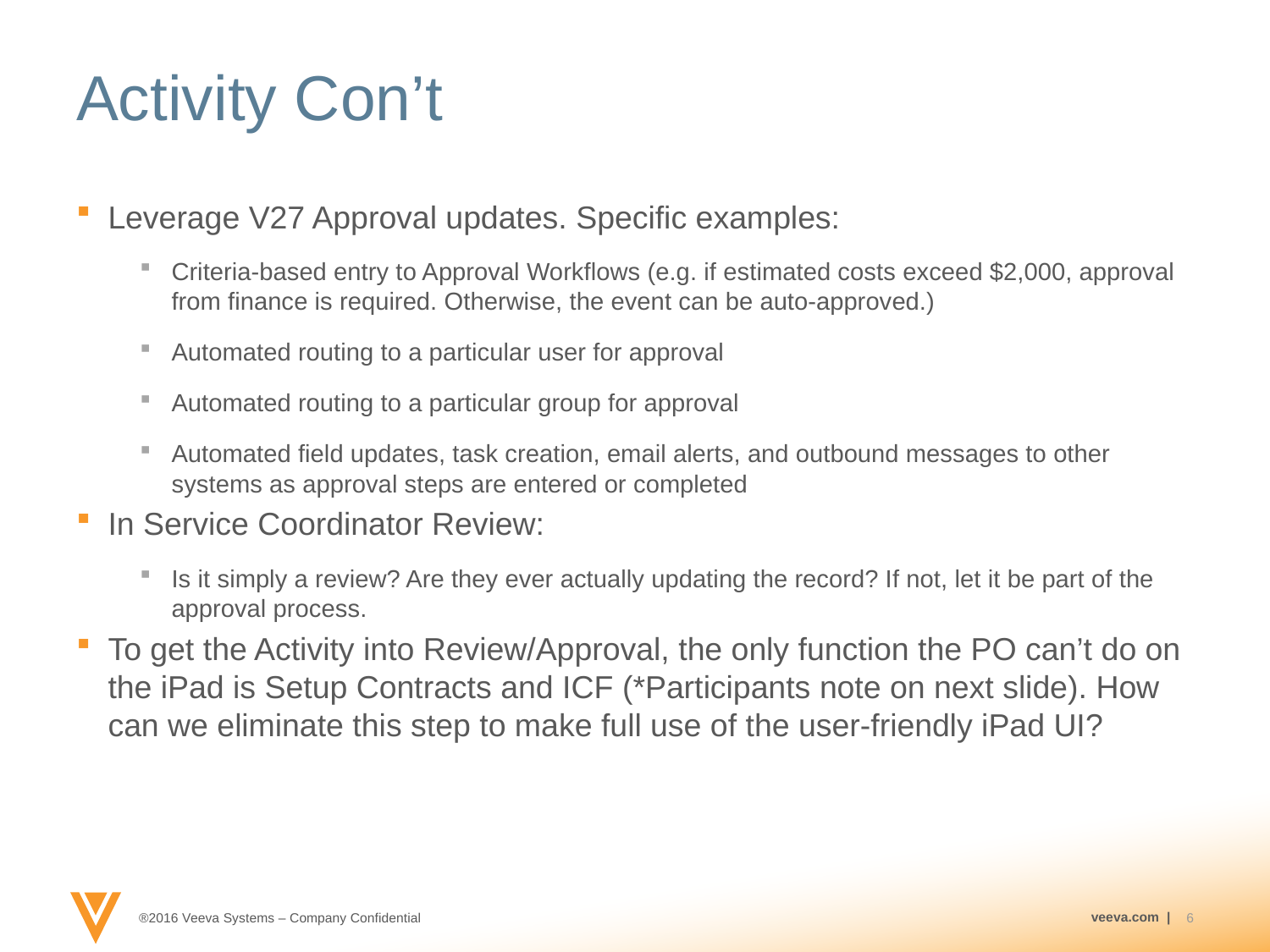

# Activity Con’t
Leverage V27 Approval updates. Specific examples:
Criteria-based entry to Approval Workflows (e.g. if estimated costs exceed $2,000, approval from finance is required. Otherwise, the event can be auto-approved.)
Automated routing to a particular user for approval
Automated routing to a particular group for approval
Automated field updates, task creation, email alerts, and outbound messages to other systems as approval steps are entered or completed
In Service Coordinator Review:
Is it simply a review? Are they ever actually updating the record? If not, let it be part of the approval process.
To get the Activity into Review/Approval, the only function the PO can’t do on the iPad is Setup Contracts and ICF (*Participants note on next slide). How can we eliminate this step to make full use of the user-friendly iPad UI?

6